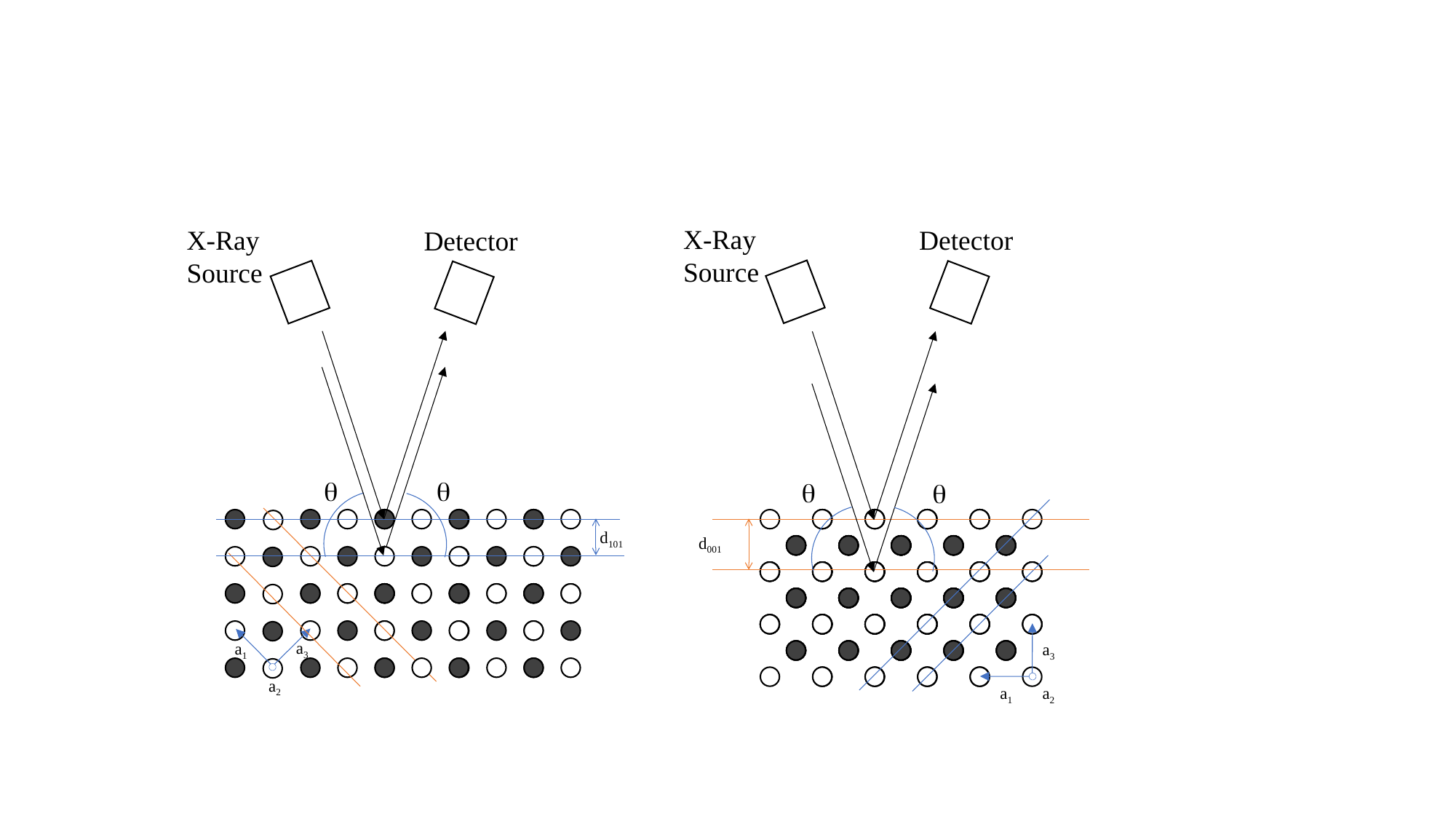

X-Ray
Source
Detector
X-Ray
Source
Detector

θ
θ
θ
θ

d101
d001

a3
a1
a3

a2

a2
a1